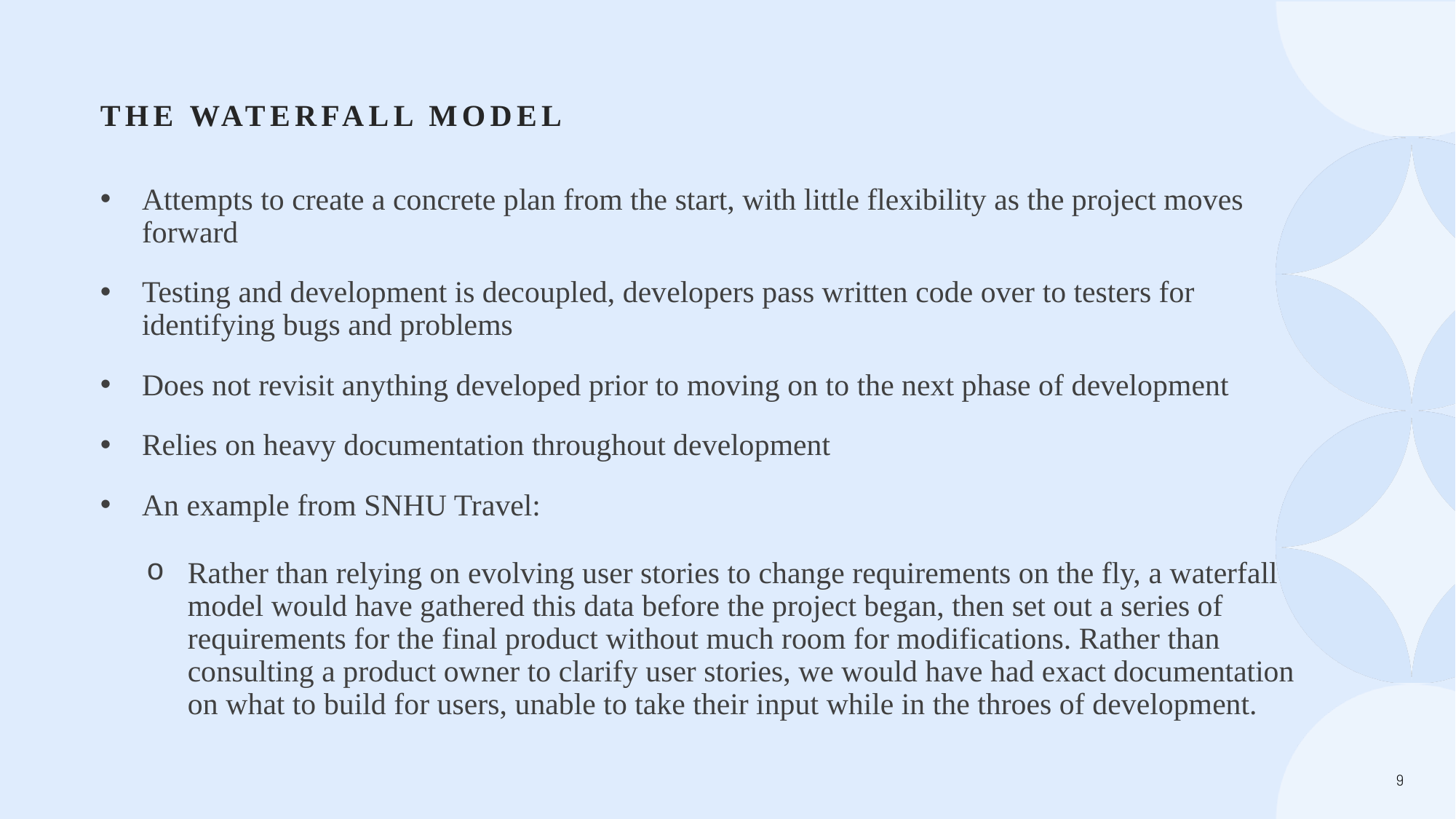

# The waterfall model
Attempts to create a concrete plan from the start, with little flexibility as the project moves forward
Testing and development is decoupled, developers pass written code over to testers for identifying bugs and problems
Does not revisit anything developed prior to moving on to the next phase of development
Relies on heavy documentation throughout development
An example from SNHU Travel:
Rather than relying on evolving user stories to change requirements on the fly, a waterfall model would have gathered this data before the project began, then set out a series of requirements for the final product without much room for modifications. Rather than consulting a product owner to clarify user stories, we would have had exact documentation on what to build for users, unable to take their input while in the throes of development.

9